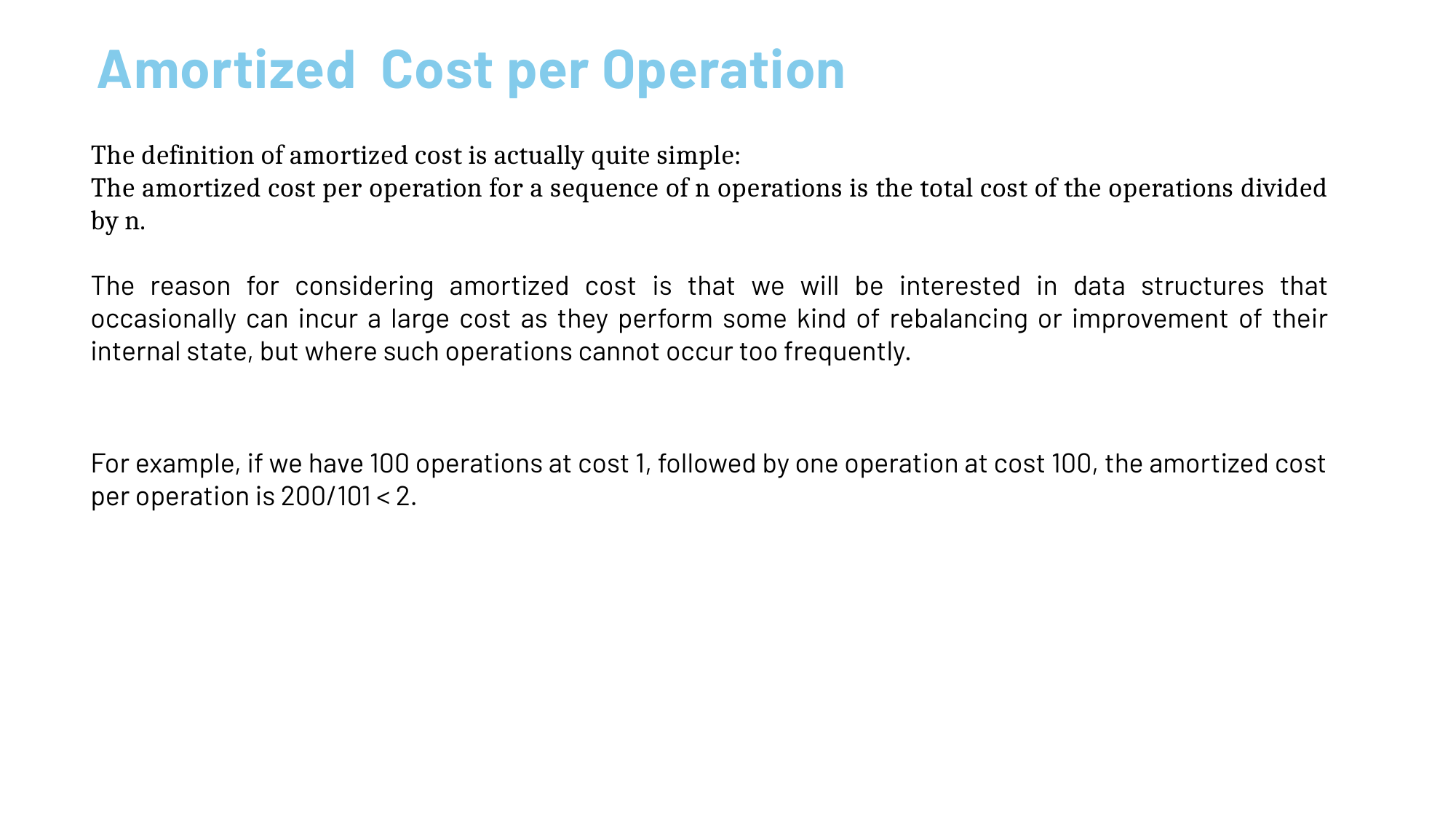

Amortized  Cost per Operation

The definition of amortized cost is actually quite simple:
The amortized cost per operation for a sequence of n operations is the total cost of the operations divided by n.

The reason for considering amortized cost is that we will be interested in data structures that occasionally can incur a large cost as they perform some kind of rebalancing or improvement of their internal state, but where such operations cannot occur too frequently.

For example, if we have 100 operations at cost 1, followed by one operation at cost 100, the amortized cost per operation is 200/101 < 2.